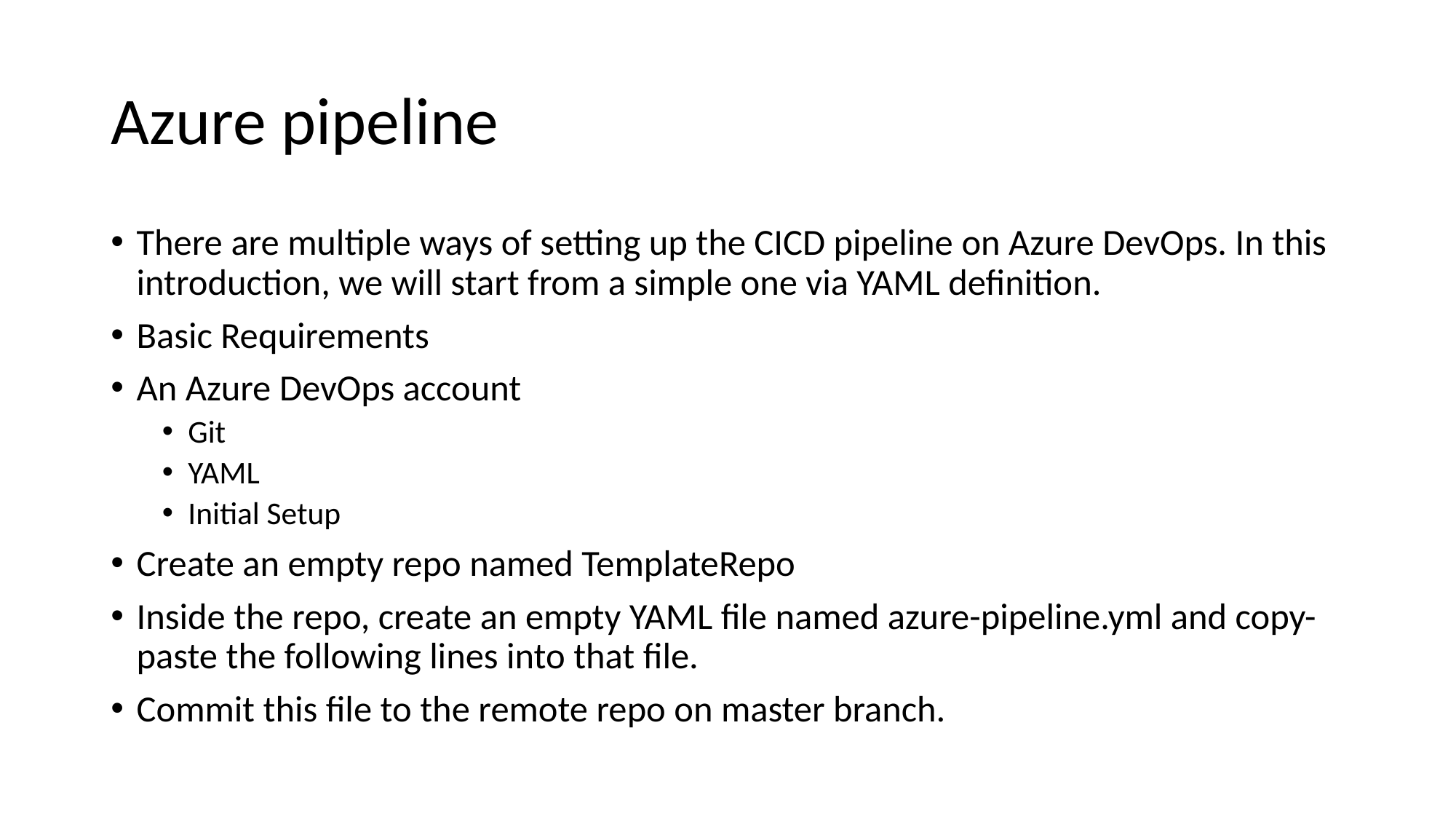

# Azure pipeline
There are multiple ways of setting up the CICD pipeline on Azure DevOps. In this introduction, we will start from a simple one via YAML definition.
Basic Requirements
An Azure DevOps account
Git
YAML
Initial Setup
Create an empty repo named TemplateRepo
Inside the repo, create an empty YAML file named azure-pipeline.yml and copy-paste the following lines into that file.
Commit this file to the remote repo on master branch.